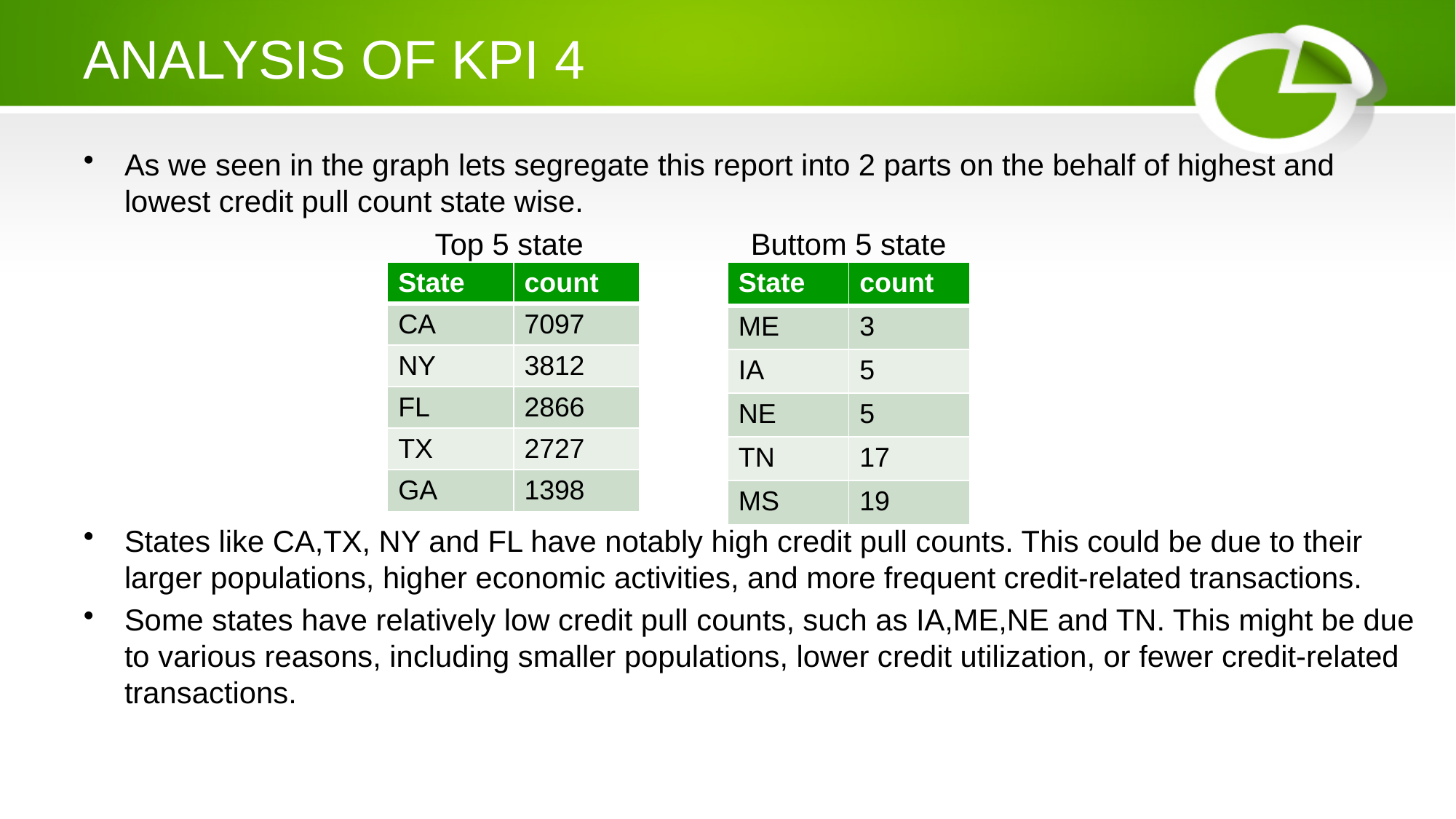

# ANALYSIS OF KPI 4
As we seen in the graph lets segregate this report into 2 parts on the behalf of highest and lowest credit pull count state wise.
                                          Top 5 state                    Buttom 5 state

States like CA,TX, NY and FL have notably high credit pull counts. This could be due to their larger populations, higher economic activities, and more frequent credit-related transactions.
Some states have relatively low credit pull counts, such as IA,ME,NE and TN. This might be due to various reasons, including smaller populations, lower credit utilization, or fewer credit-related transactions.
| State | count |
| --- | --- |
| CA | 7097 |
| NY | 3812 |
| FL | 2866 |
| TX | 2727 |
| GA | 1398 |
| State | count |
| --- | --- |
| ME | 3 |
| IA | 5 |
| NE | 5 |
| TN | 17 |
| MS | 19 |